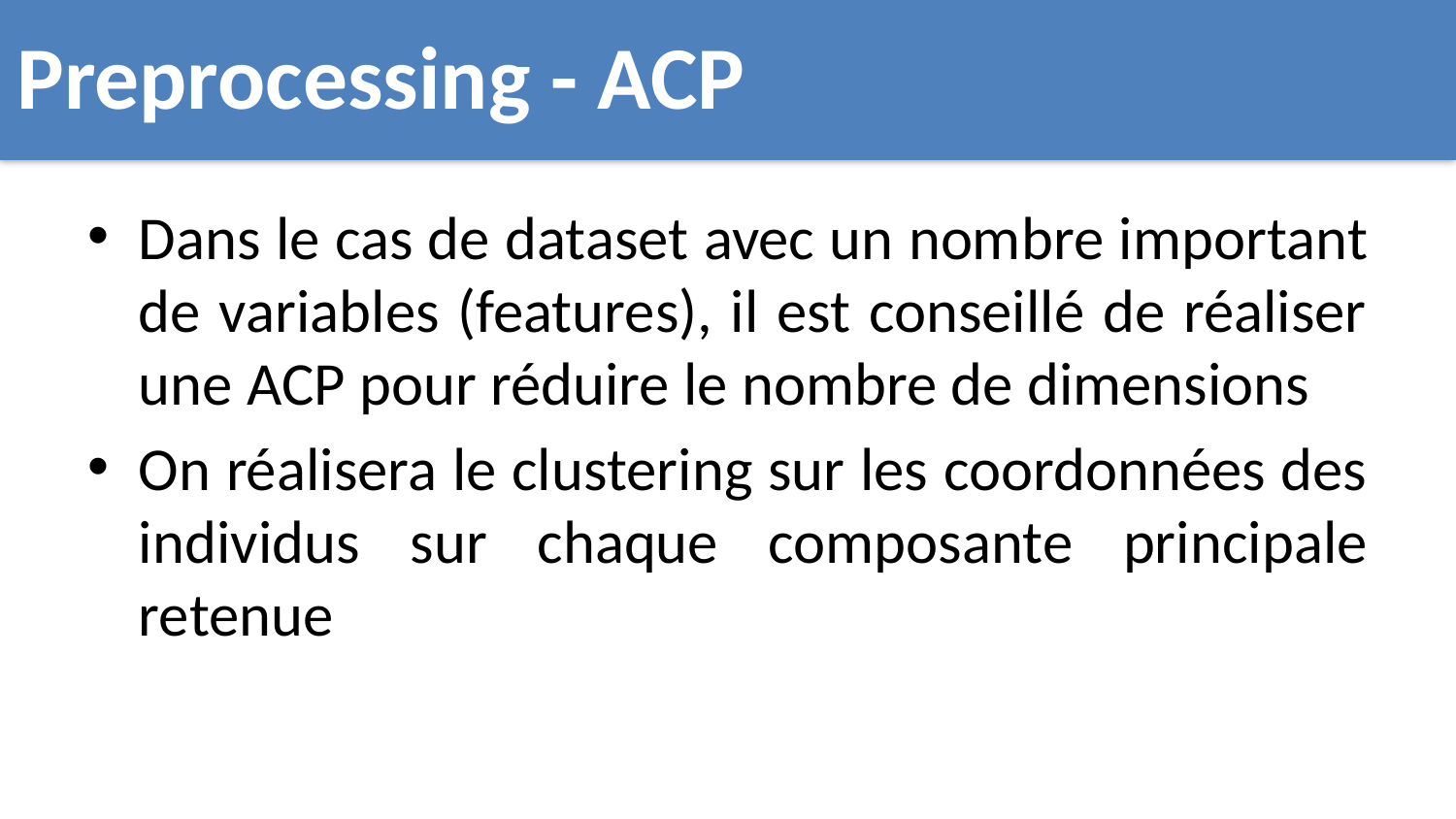

# Preprocessing - ACP
Dans le cas de dataset avec un nombre important de variables (features), il est conseillé de réaliser une ACP pour réduire le nombre de dimensions
On réalisera le clustering sur les coordonnées des individus sur chaque composante principale retenue